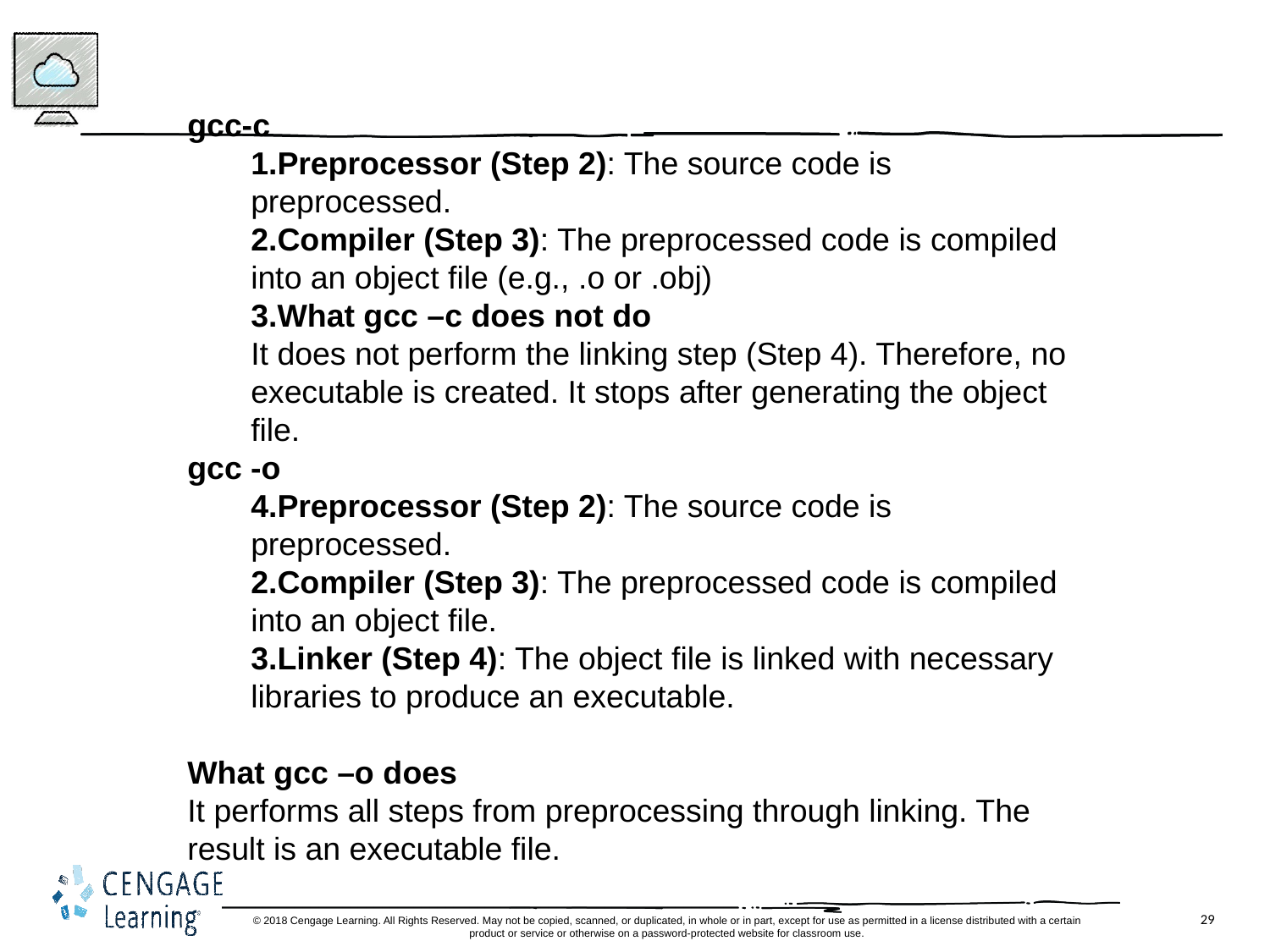

#
gcc-c
Preprocessor (Step 2): The source code is preprocessed.
Compiler (Step 3): The preprocessed code is compiled into an object file (e.g., .o or .obj)
What gcc –c does not do
It does not perform the linking step (Step 4). Therefore, no executable is created. It stops after generating the object file.
gcc -o
Preprocessor (Step 2): The source code is preprocessed.
Compiler (Step 3): The preprocessed code is compiled into an object file.
Linker (Step 4): The object file is linked with necessary libraries to produce an executable.

What gcc –o does
It performs all steps from preprocessing through linking. The result is an executable file.